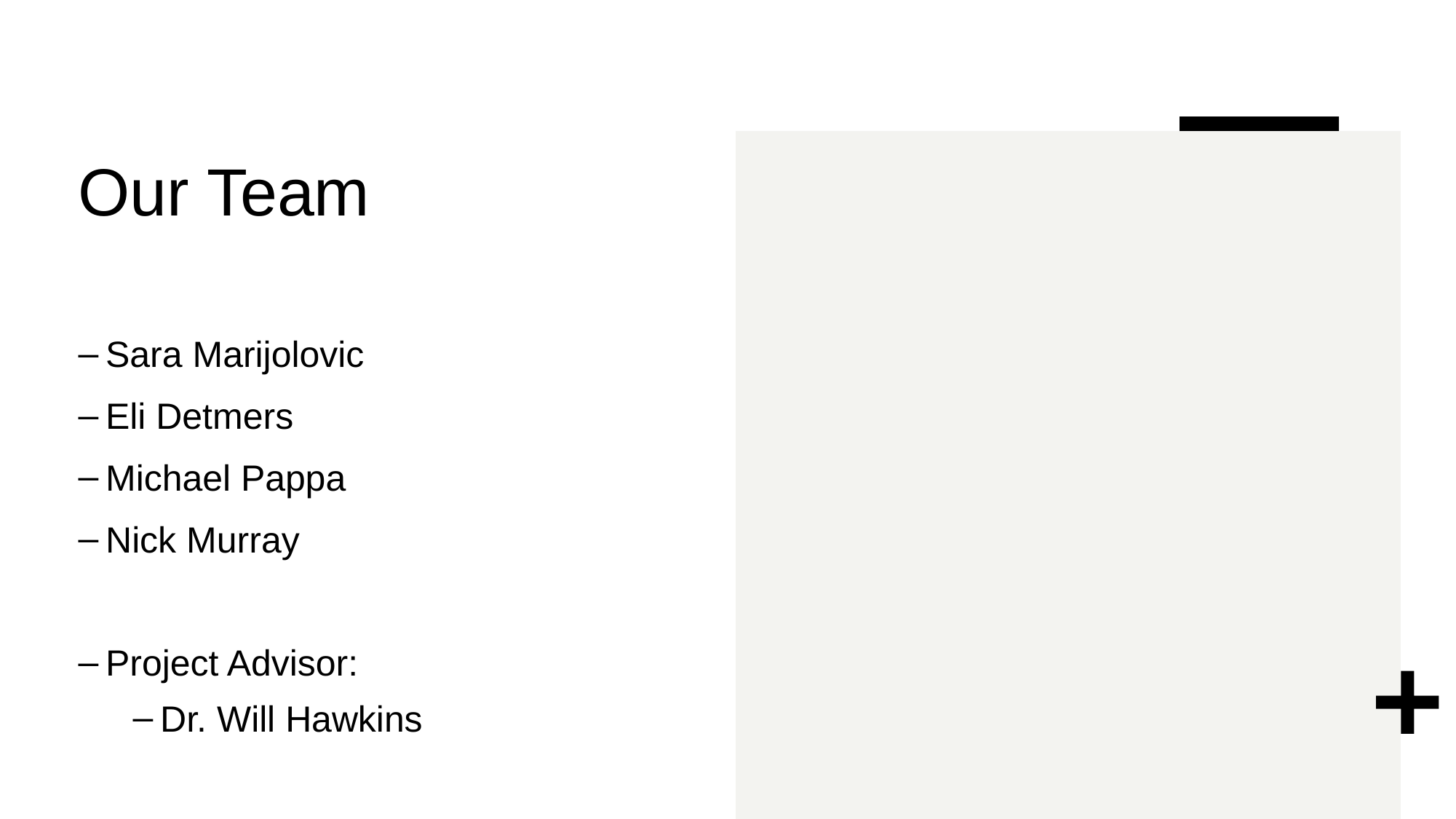

# Our Team
Sara Marijolovic
Eli Detmers
Michael Pappa
Nick Murray

Project Advisor:
Dr. Will Hawkins